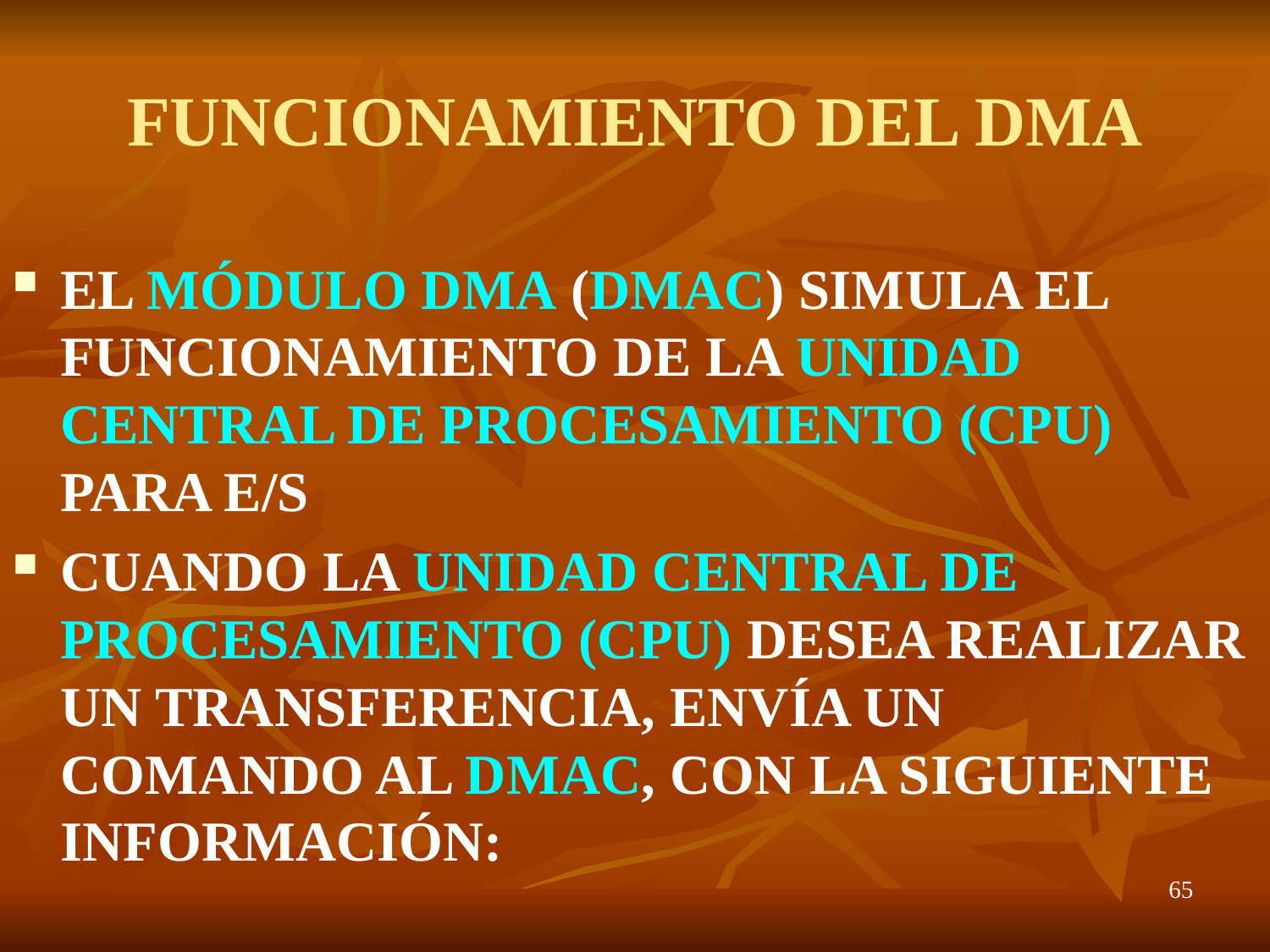

# FUNCIONAMIENTO DEL DMA
EL MÓDULO DMA (DMAC) SIMULA EL FUNCIONAMIENTO DE LA UNIDAD CENTRAL DE PROCESAMIENTO (CPU) PARA E/S
CUANDO LA UNIDAD CENTRAL DE PROCESAMIENTO (CPU) DESEA REALIZAR UN TRANSFERENCIA, ENVÍA UN COMANDO AL DMAC, CON LA SIGUIENTE INFORMACIÓN:
65